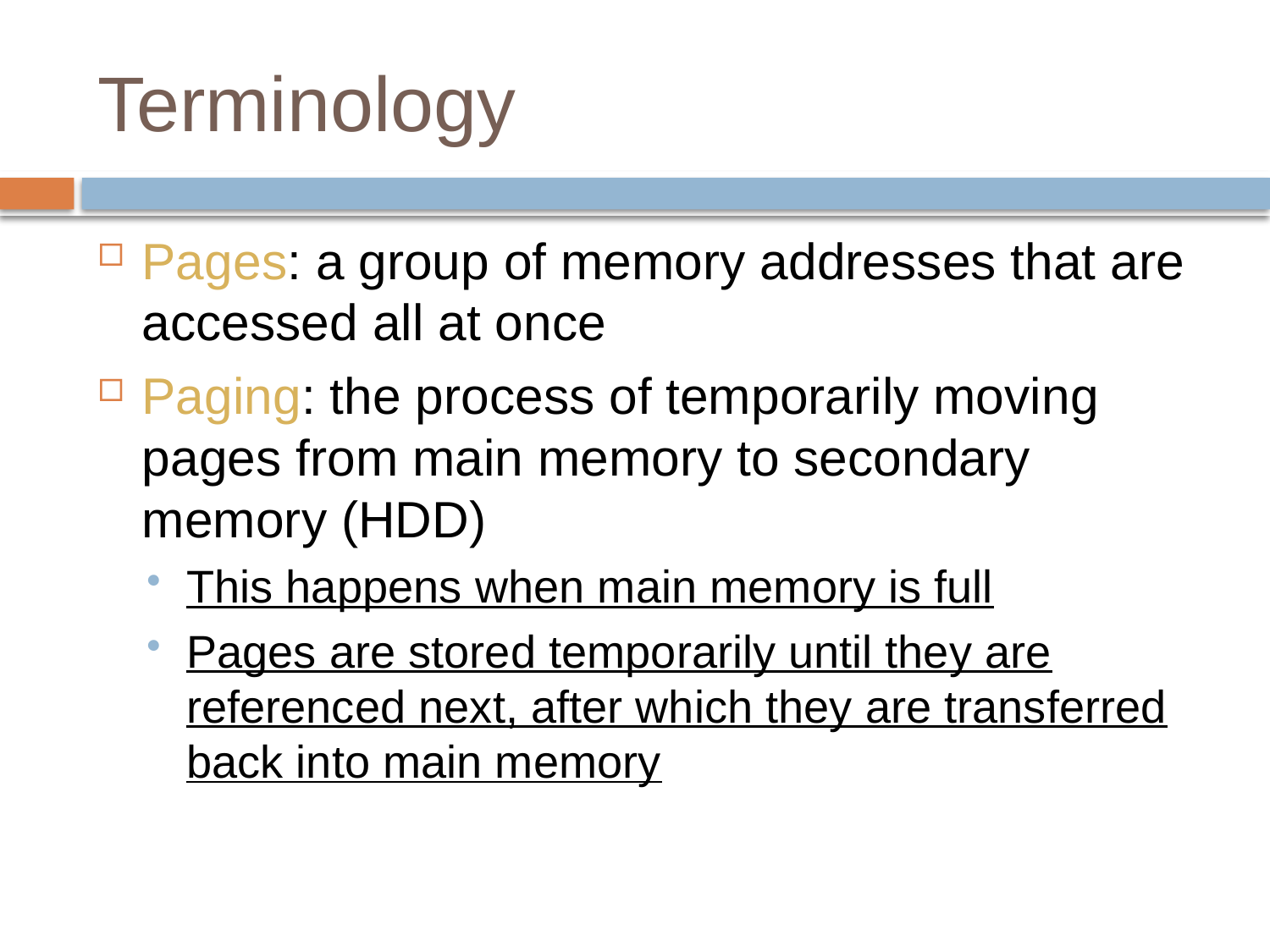

# Terminology
Pages: a group of memory addresses that are accessed all at once
Paging: the process of temporarily moving pages from main memory to secondary memory (HDD)
This happens when main memory is full
Pages are stored temporarily until they are referenced next, after which they are transferred back into main memory